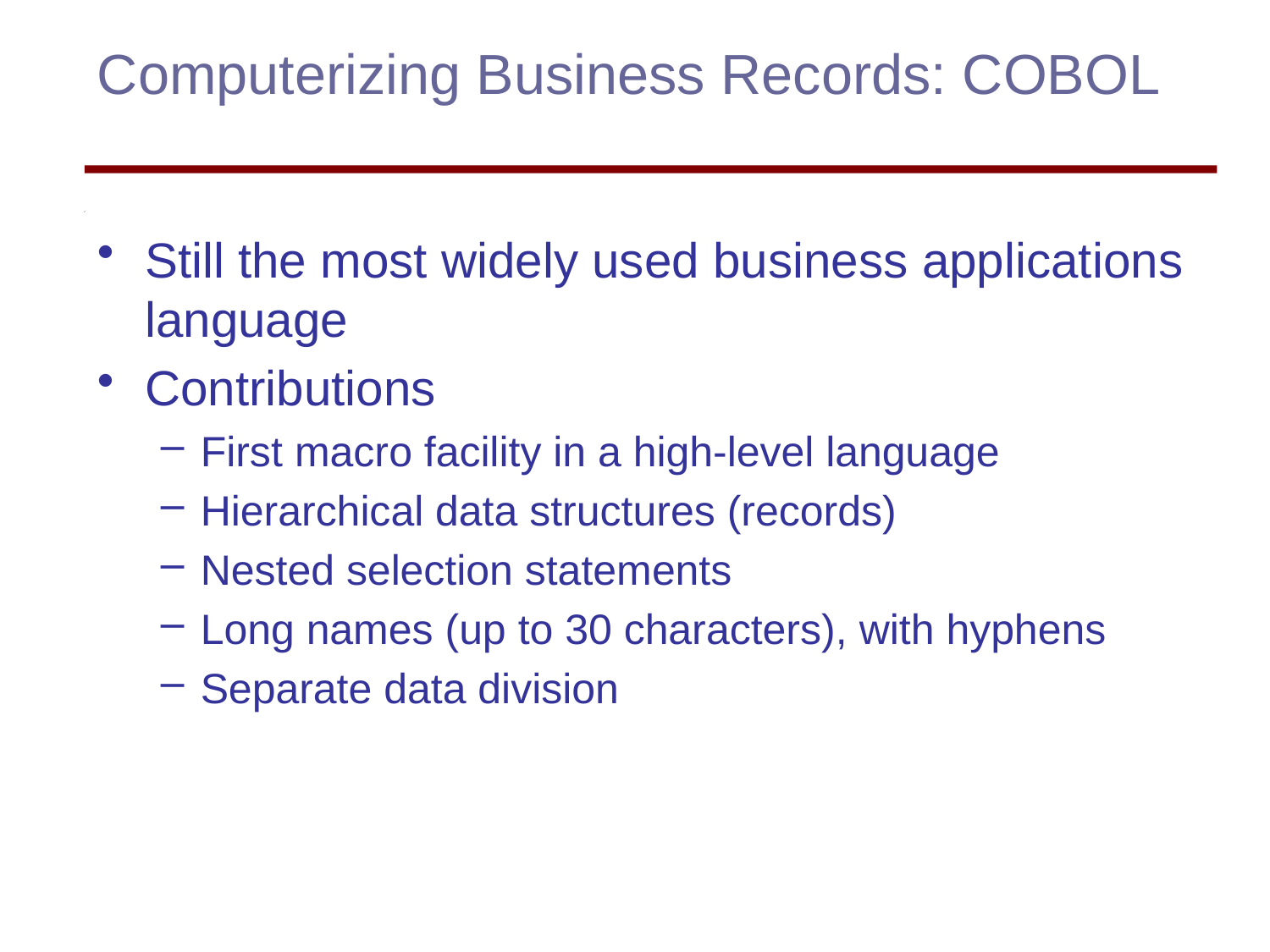

# Computerizing Business Records: COBOL
Still the most widely used business applications language
Contributions
First macro facility in a high-level language
Hierarchical data structures (records)
Nested selection statements
Long names (up to 30 characters), with hyphens
Separate data division